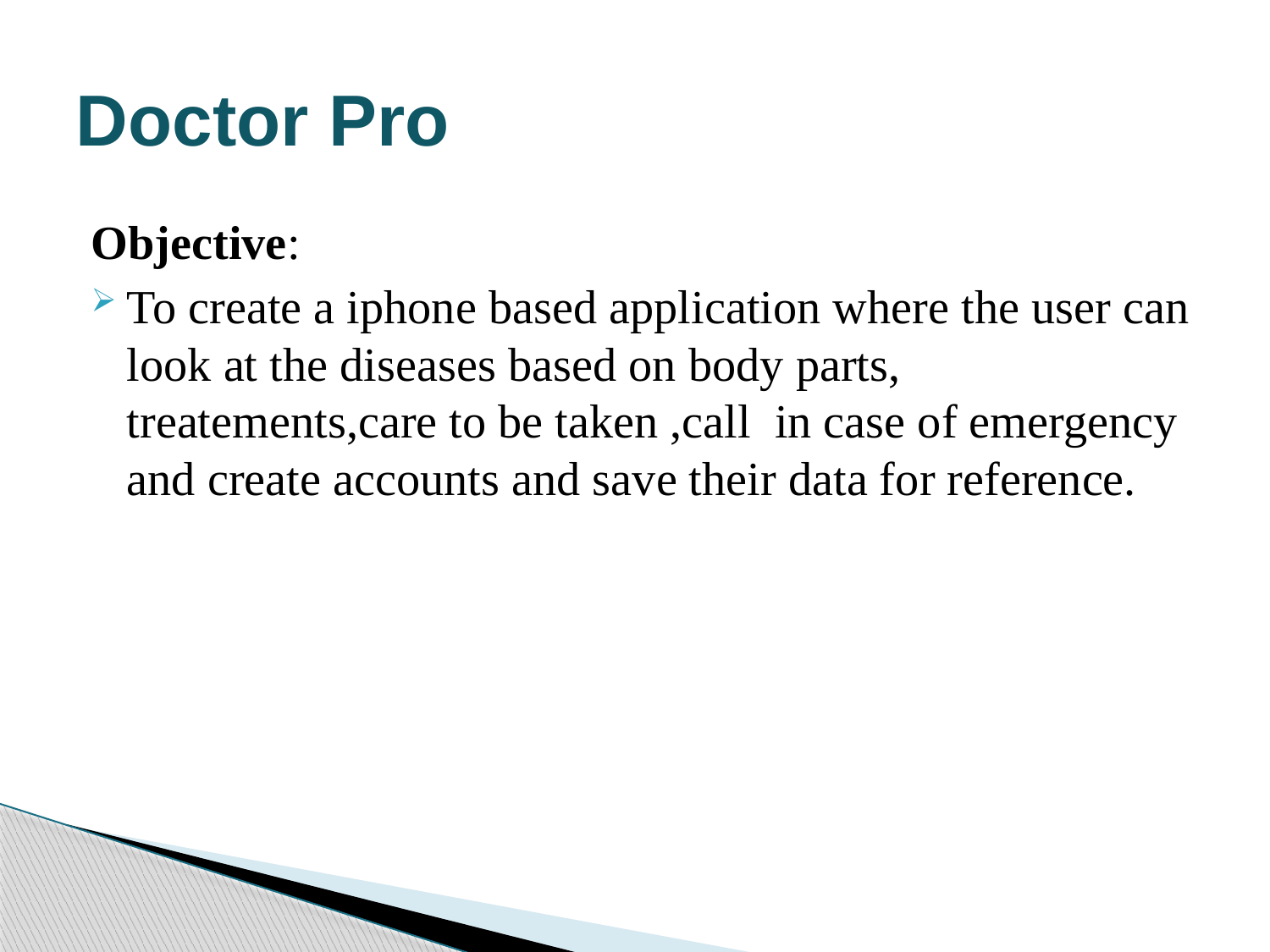

# Doctor Pro
Objective:
To create a iphone based application where the user can look at the diseases based on body parts, treatements,care to be taken ,call  in case of emergency and create accounts and save their data for reference.